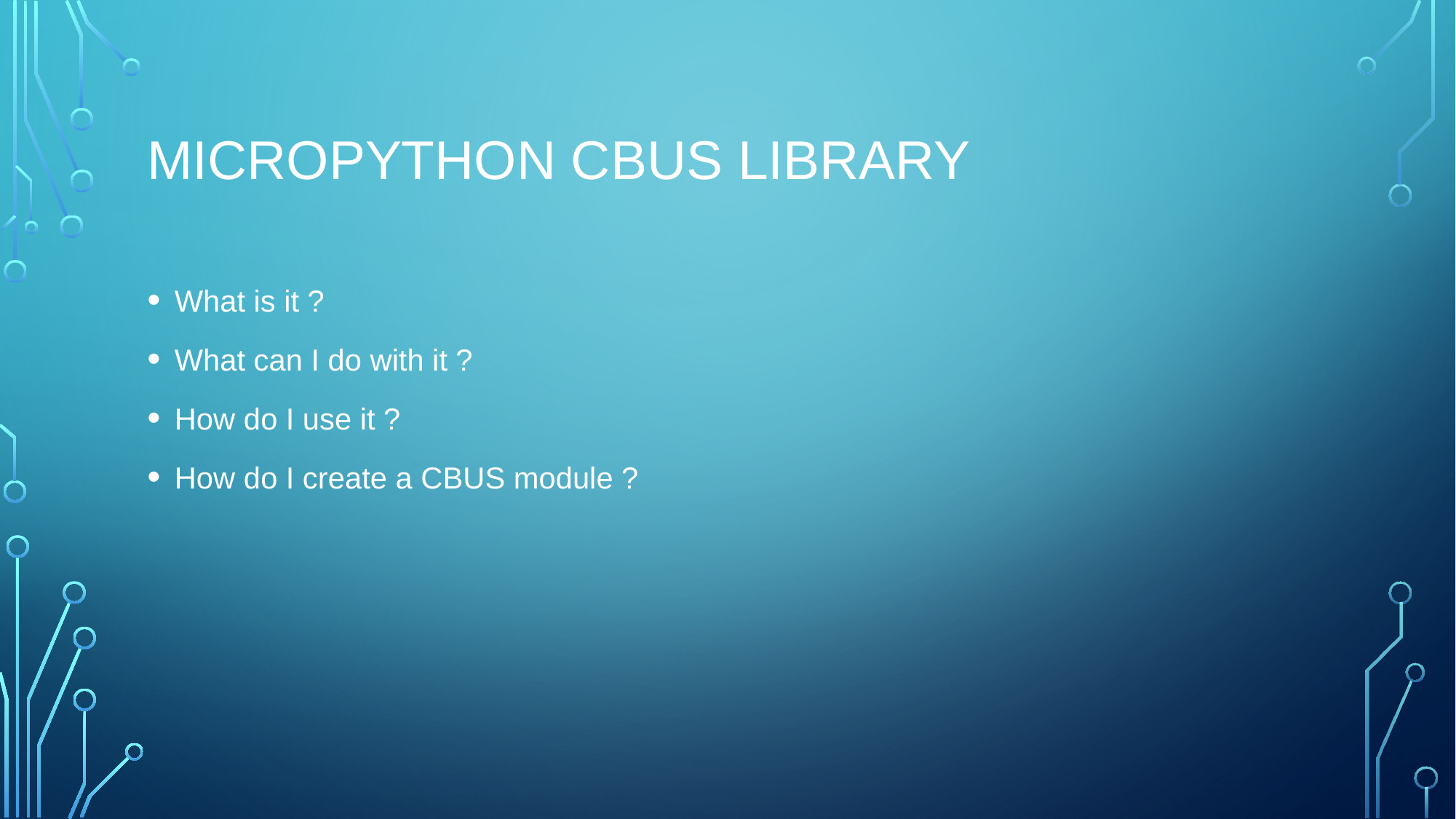

# Micropython CBUS Library
What is it ?
What can I do with it ?
How do I use it ?
How do I create a CBUS module ?